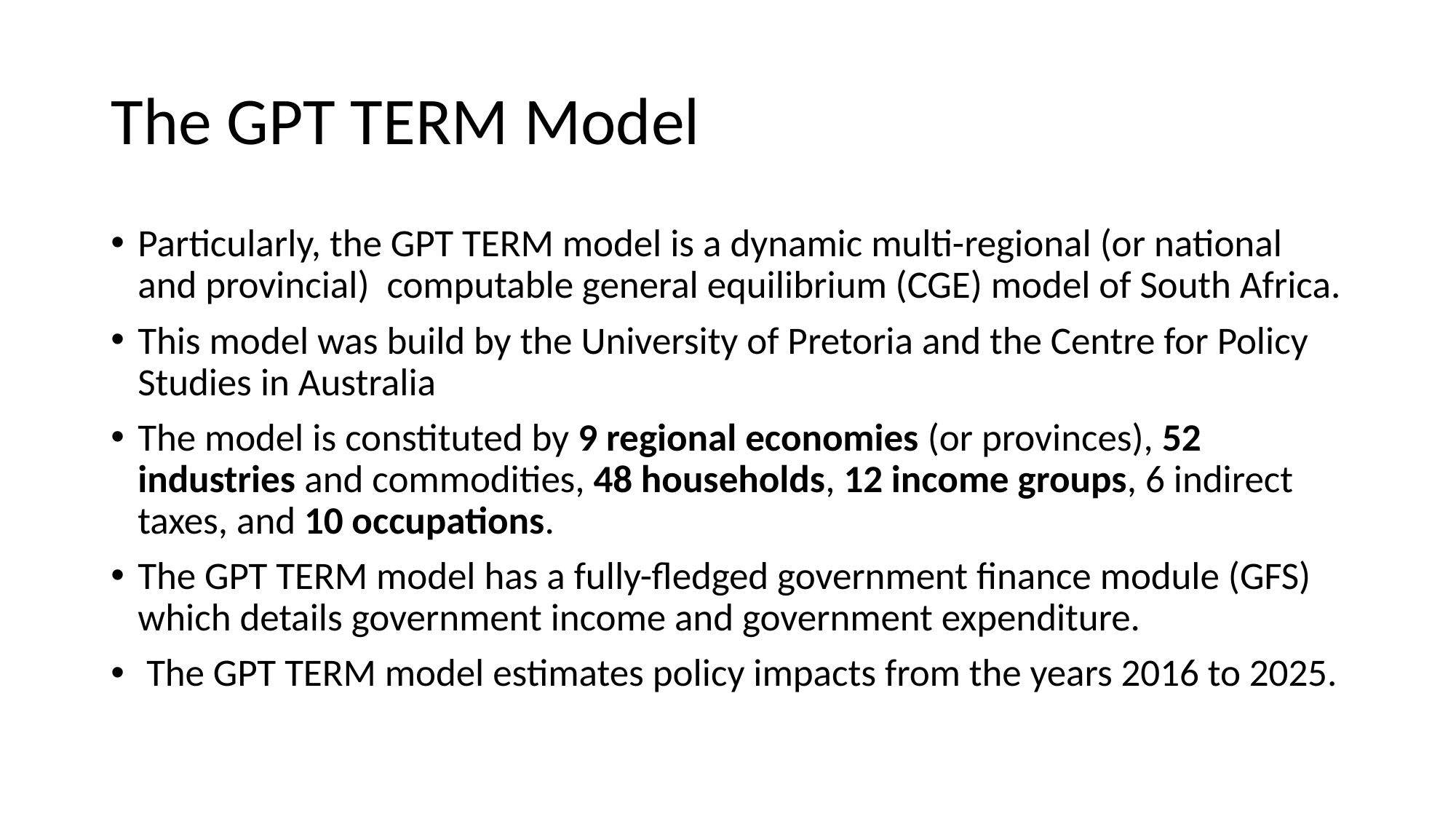

# The GPT TERM Model
Particularly, the GPT TERM model is a dynamic multi-regional (or national and provincial)  computable general equilibrium (CGE) model of South Africa.
This model was build by the University of Pretoria and the Centre for Policy Studies in Australia
The model is constituted by 9 regional economies (or provinces), 52 industries and commodities, 48 households, 12 income groups, 6 indirect taxes, and 10 occupations.
The GPT TERM model has a fully-fledged government finance module (GFS) which details government income and government expenditure.
 The GPT TERM model estimates policy impacts from the years 2016 to 2025.